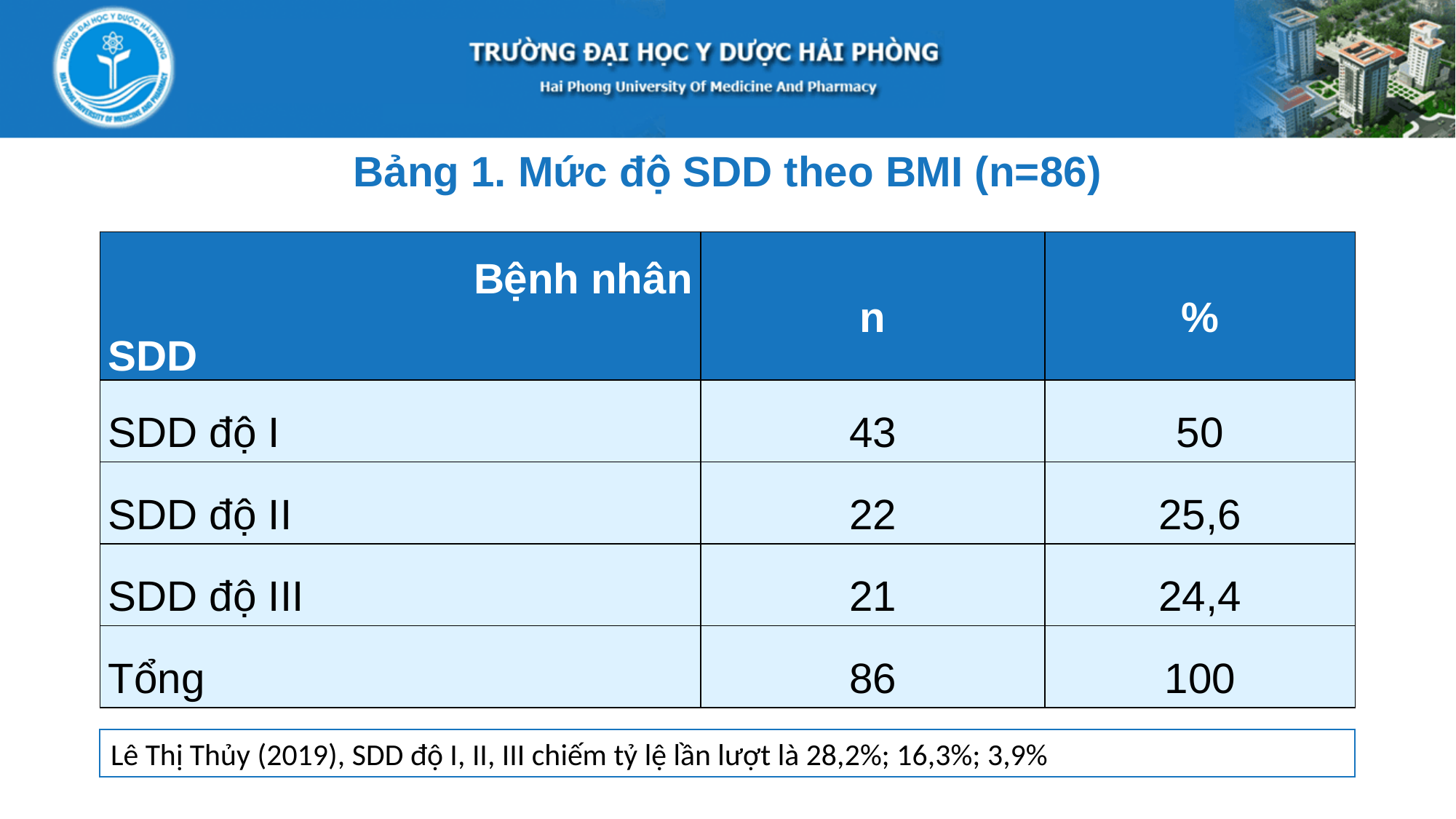

Bảng 1. Mức độ SDD theo BMI (n=86)
| Bệnh nhân SDD | n | % |
| --- | --- | --- |
| SDD độ I | 43 | 50 |
| SDD độ II | 22 | 25,6 |
| SDD độ III | 21 | 24,4 |
| Tổng | 86 | 100 |
Lê Thị Thủy (2019), SDD độ I, II, III chiếm tỷ lệ lần lượt là 28,2%; 16,3%; 3,9%